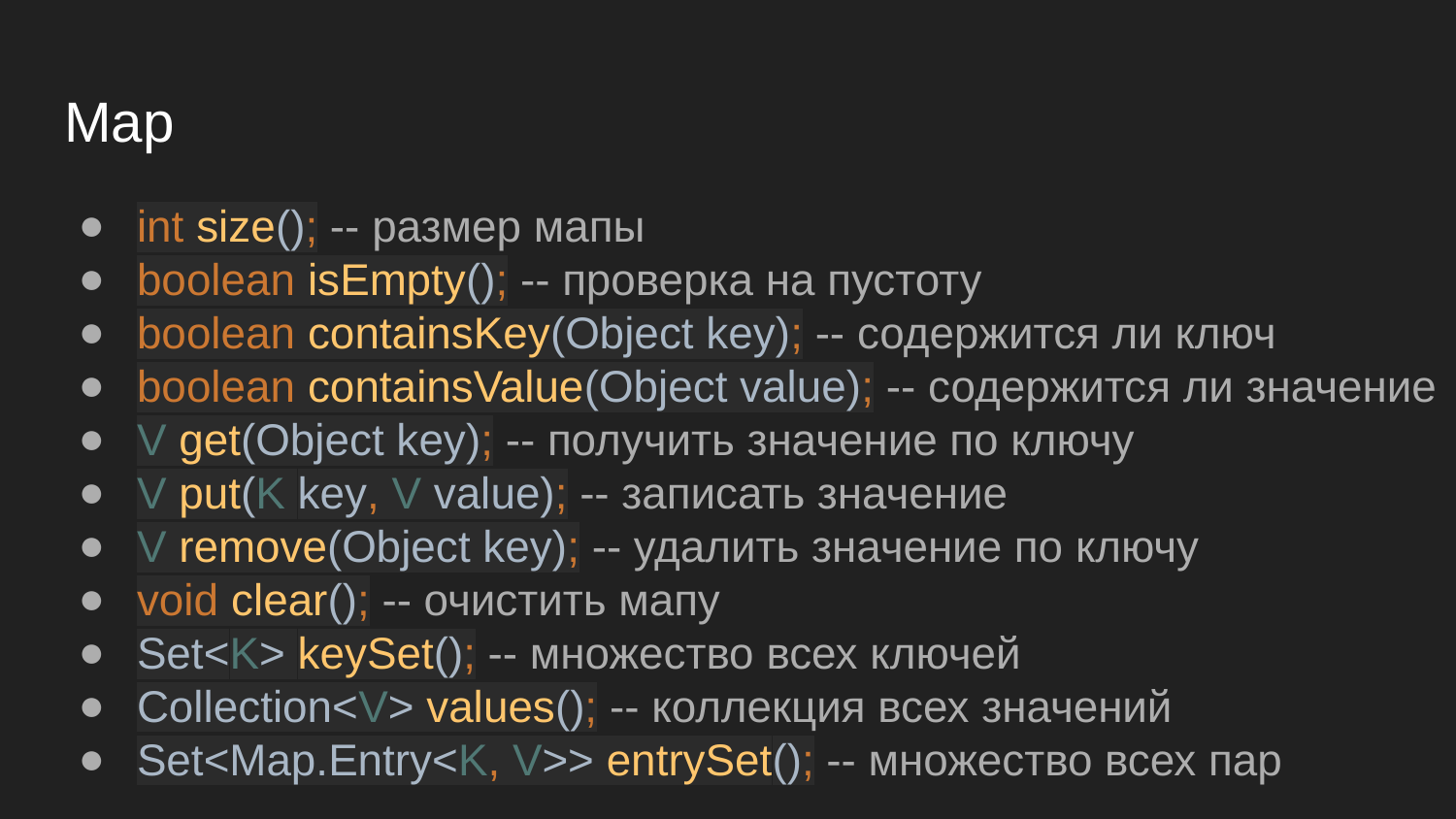

# Map
int size(); -- размер мапы
boolean isEmpty(); -- проверка на пустоту
boolean containsKey(Object key); -- содержится ли ключ
boolean containsValue(Object value); -- содержится ли значение
V get(Object key); -- получить значение по ключу
V put(K key, V value); -- записать значение
V remove(Object key); -- удалить значение по ключу
void clear(); -- очистить мапу
Set<K> keySet(); -- множество всех ключей
Collection<V> values(); -- коллекция всех значений
Set<Map.Entry<K, V>> entrySet(); -- множество всех пар